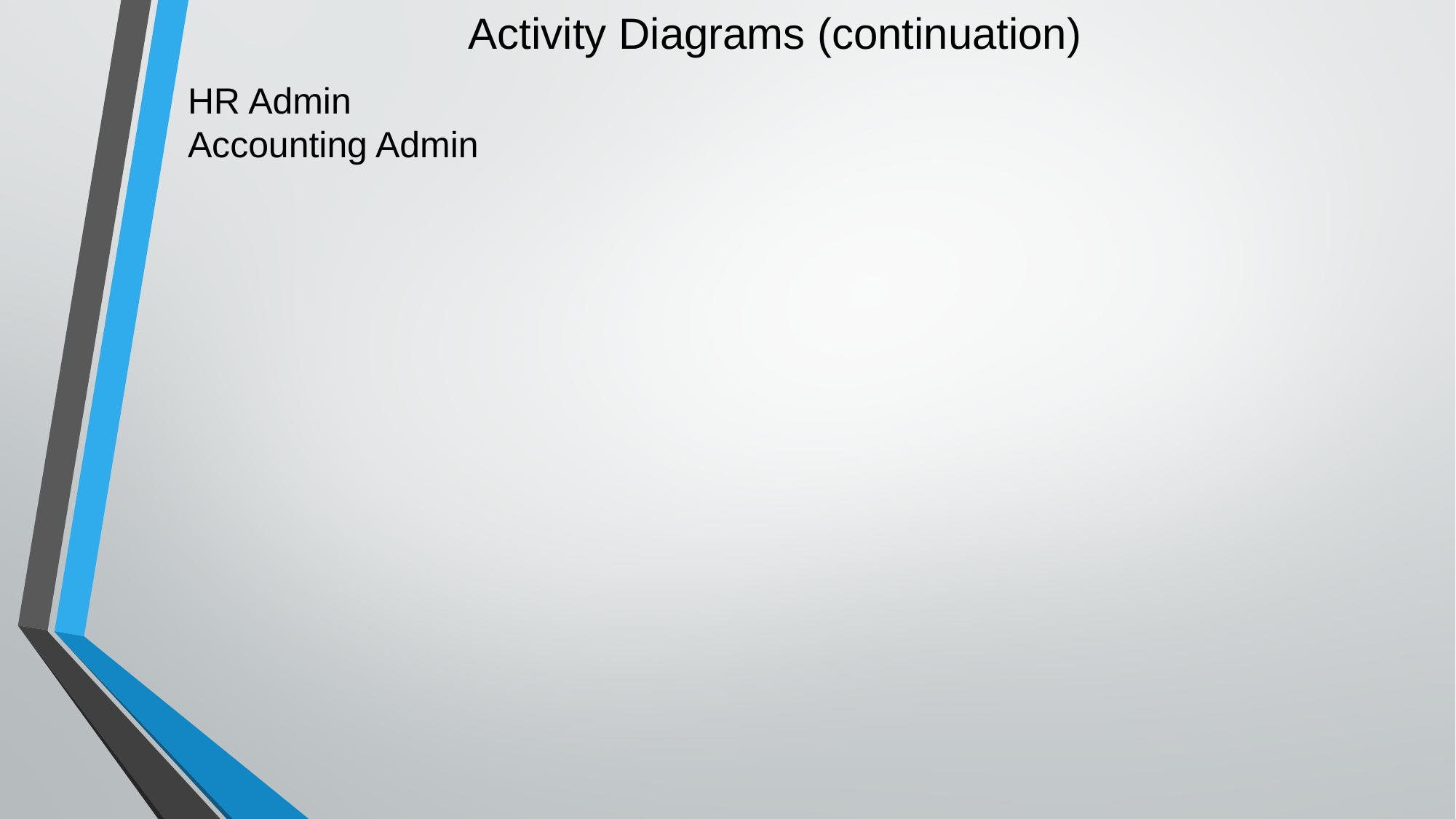

# Activity Diagrams (continuation)
HR Admin
Accounting Admin